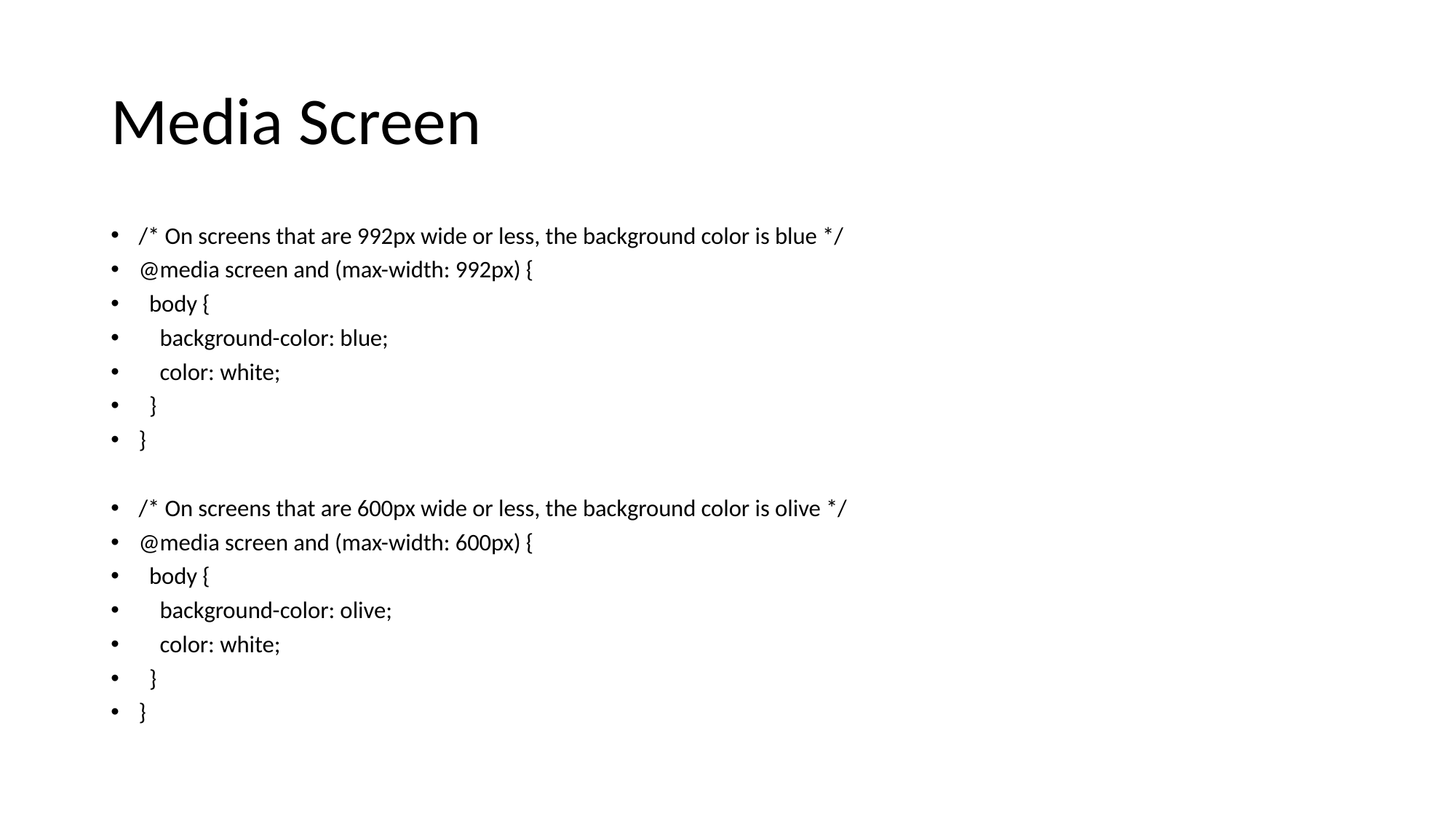

# Media Screen
/* On screens that are 992px wide or less, the background color is blue */
@media screen and (max-width: 992px) {
  body {
    background-color: blue;
    color: white;
  }
}

/* On screens that are 600px wide or less, the background color is olive */
@media screen and (max-width: 600px) {
  body {
    background-color: olive;
    color: white;
  }
}